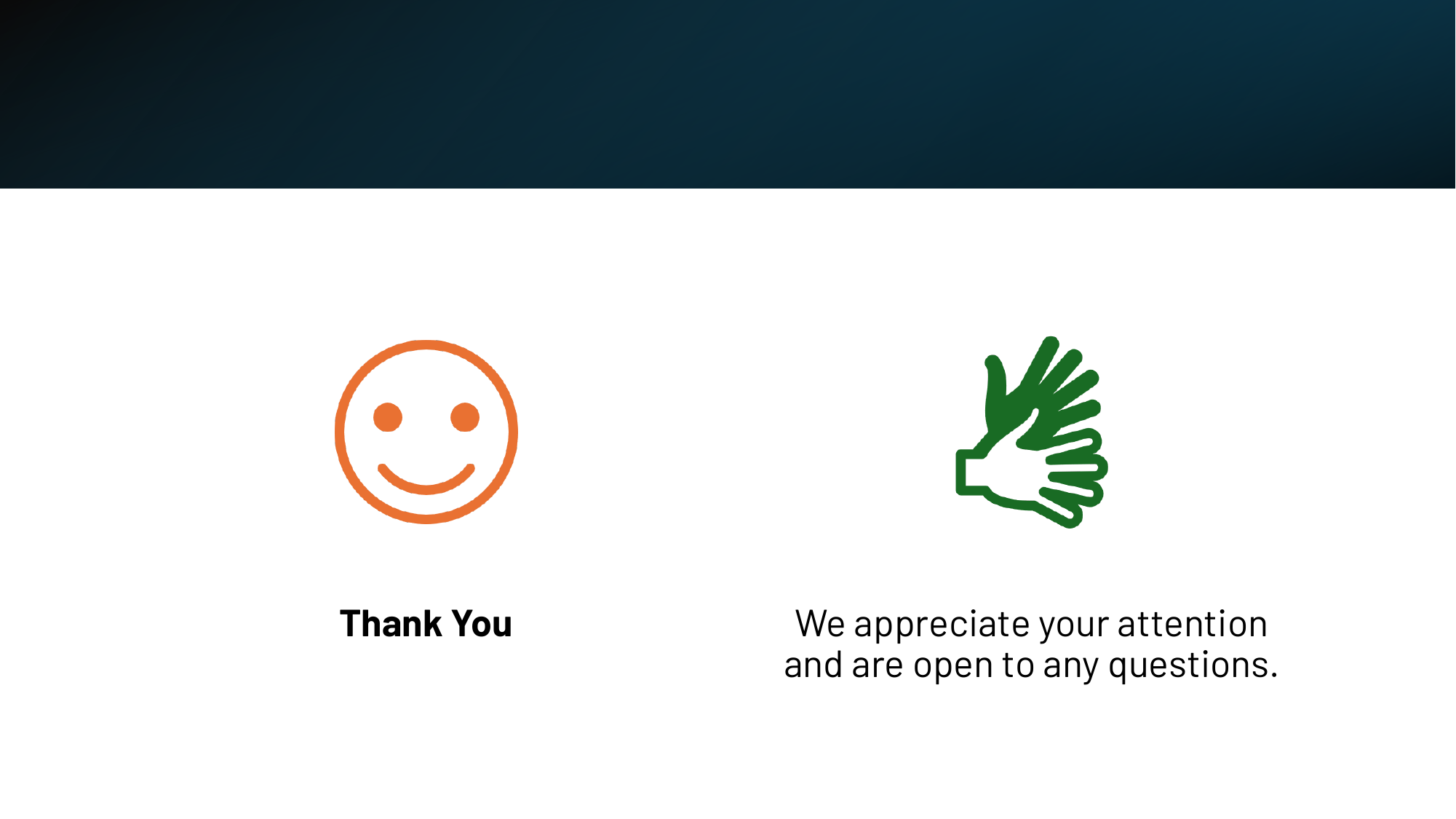

Thank You
We appreciate your attention and are open to any questions.